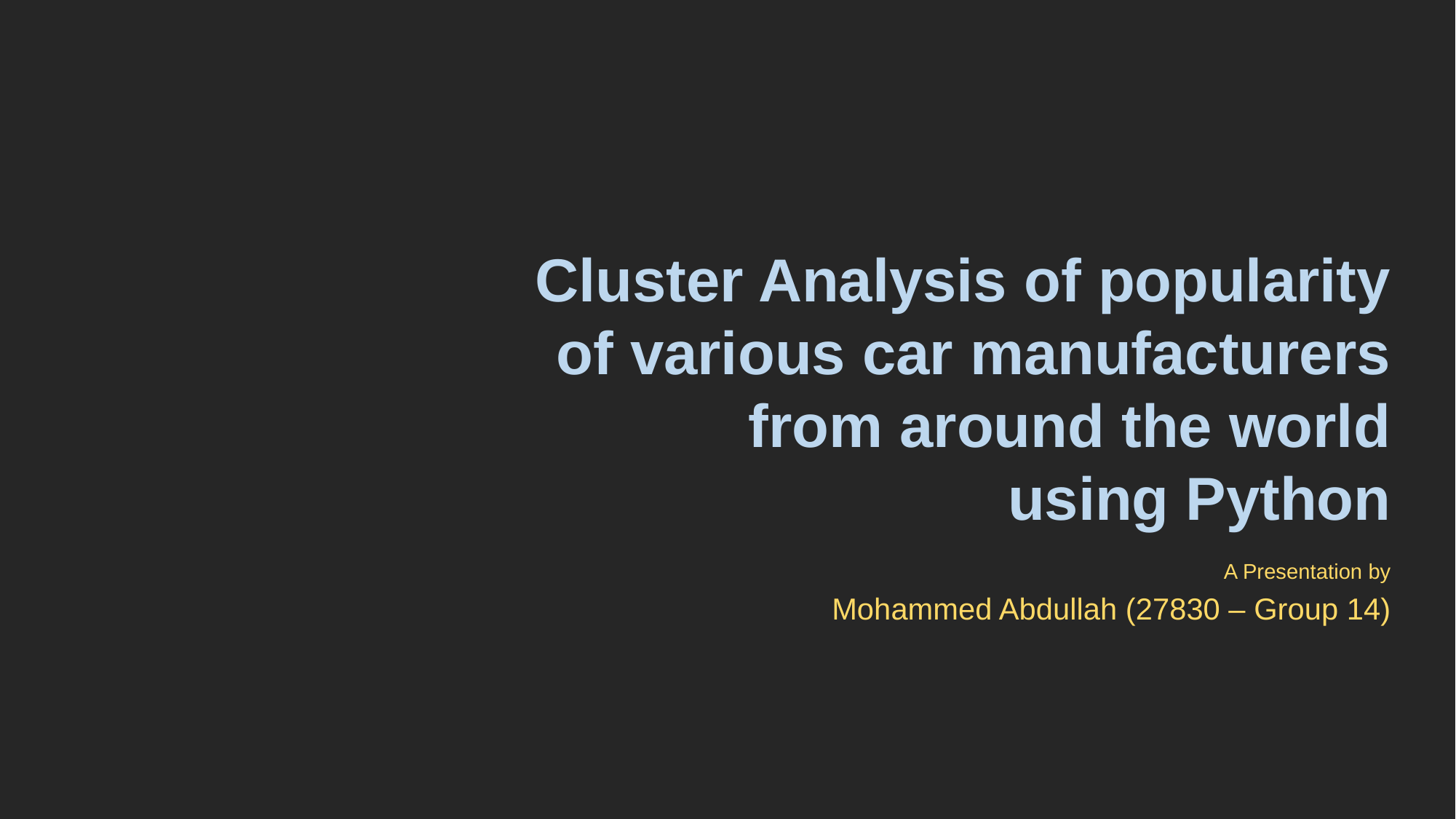

Cluster Analysis of popularity
of various car manufacturers
from around the world
using Python

A Presentation by
Mohammed Abdullah (27830 – Group 14)